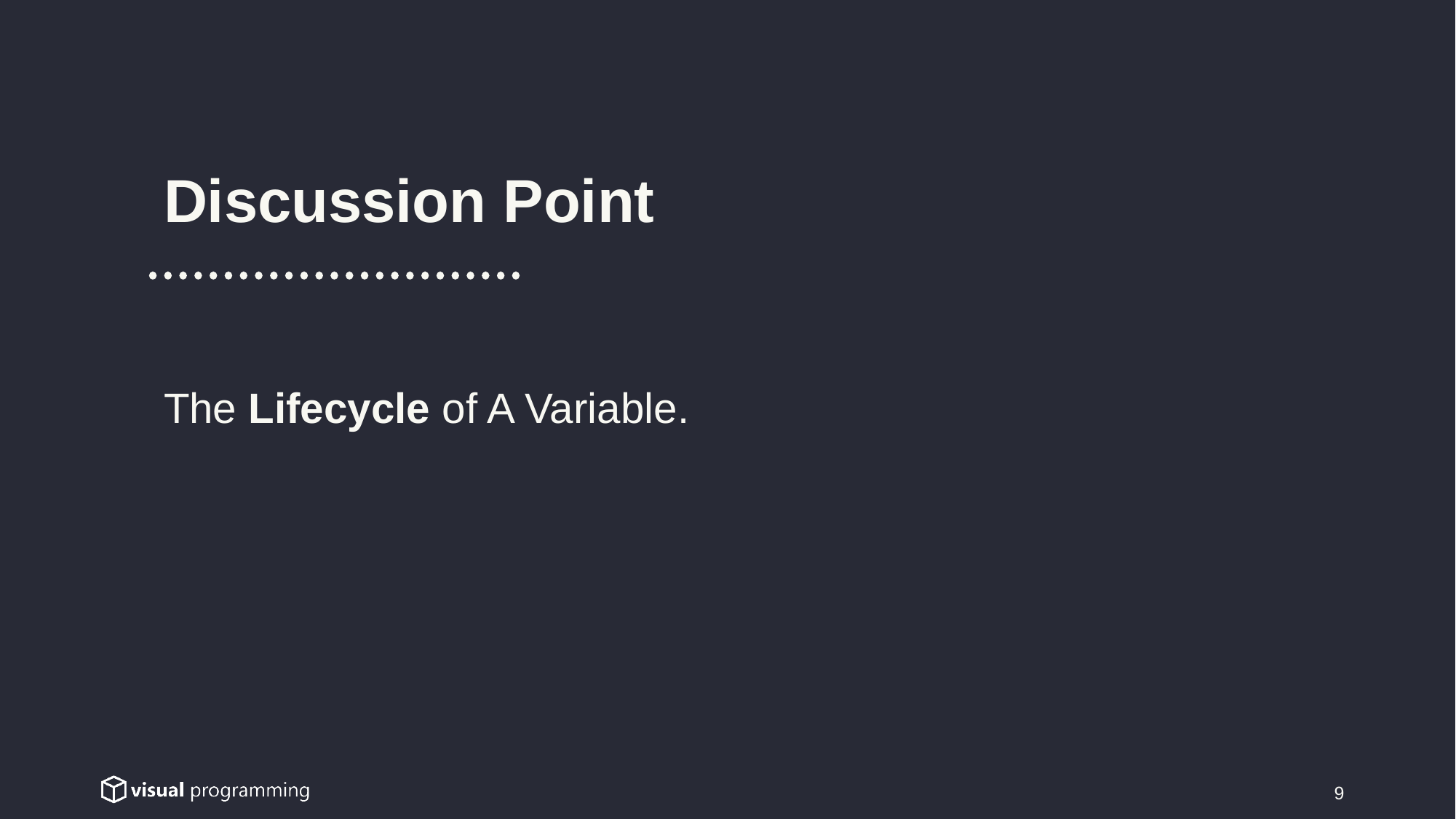

Discussion Point
The Lifecycle of A Variable.
9